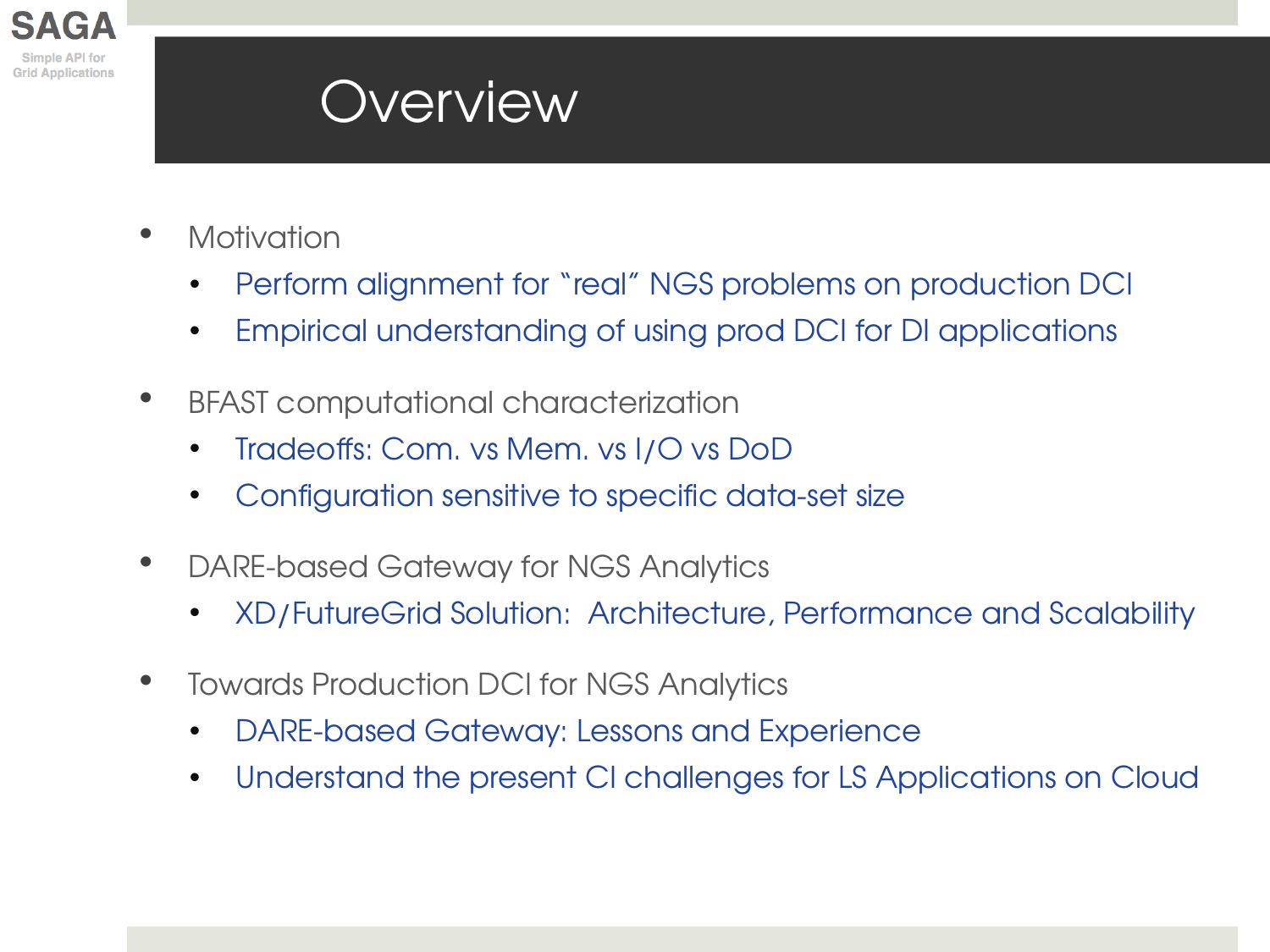

# Overview
Motivation
Perform alignment for “real” NGS problems on production DCI
Empirical understanding of using prod DCI for DI applications
BFAST computational characterization
Tradeoffs: Com. vs Mem. vs I/O vs DoD
Configuration sensitive to specific data-set size
DARE-based Gateway for NGS Analytics
XD/FutureGrid Solution:  Architecture, Performance and Scalability
Towards Production DCI for NGS Analytics
DARE-based Gateway: Lessons and Experience
Understand the present CI challenges for LS Applications on Cloud